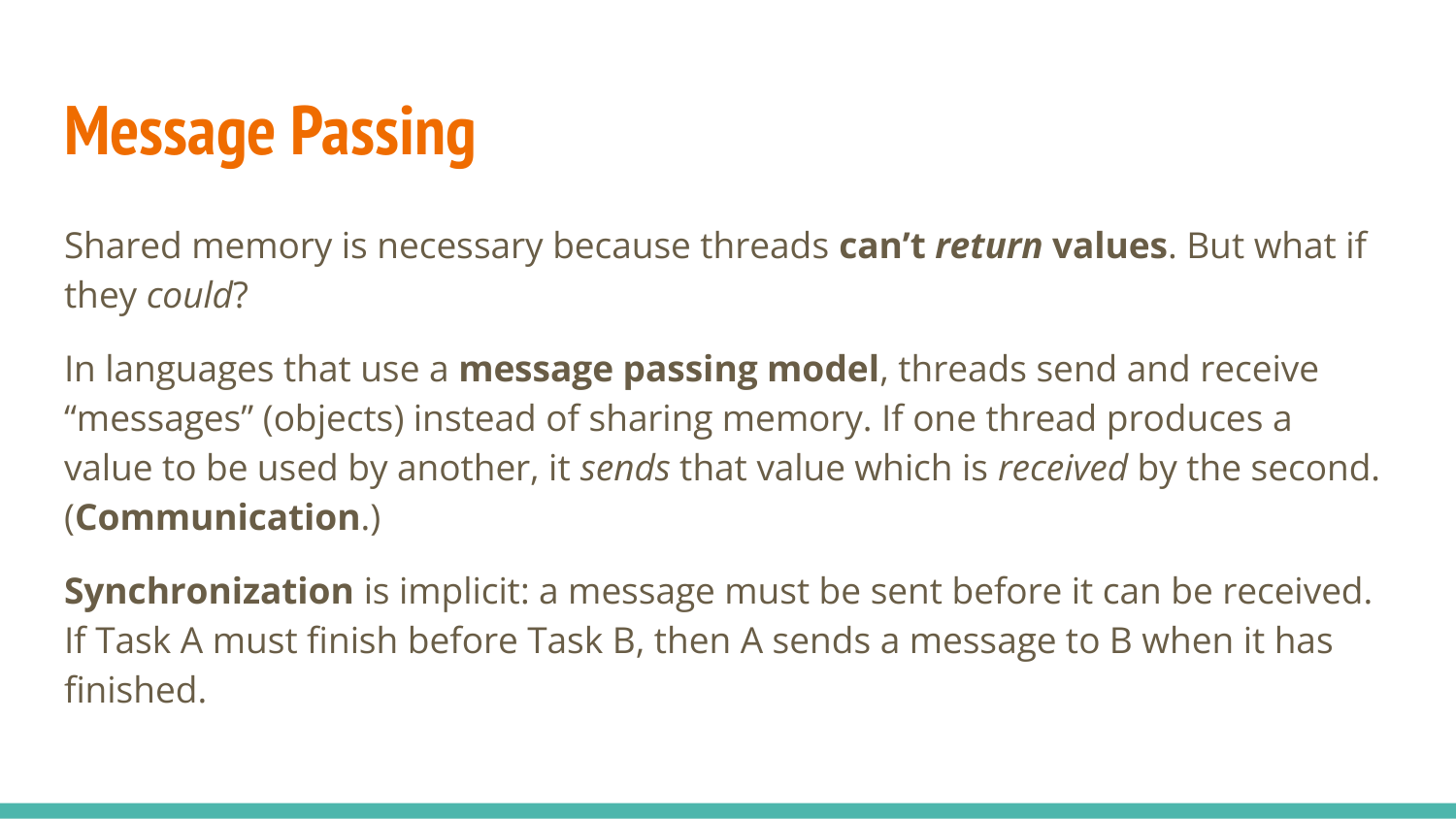

# Message Passing
Shared memory is necessary because threads can’t return values. But what if they could?
In languages that use a message passing model, threads send and receive “messages” (objects) instead of sharing memory. If one thread produces a value to be used by another, it sends that value which is received by the second. (Communication.)
Synchronization is implicit: a message must be sent before it can be received. If Task A must finish before Task B, then A sends a message to B when it has finished.